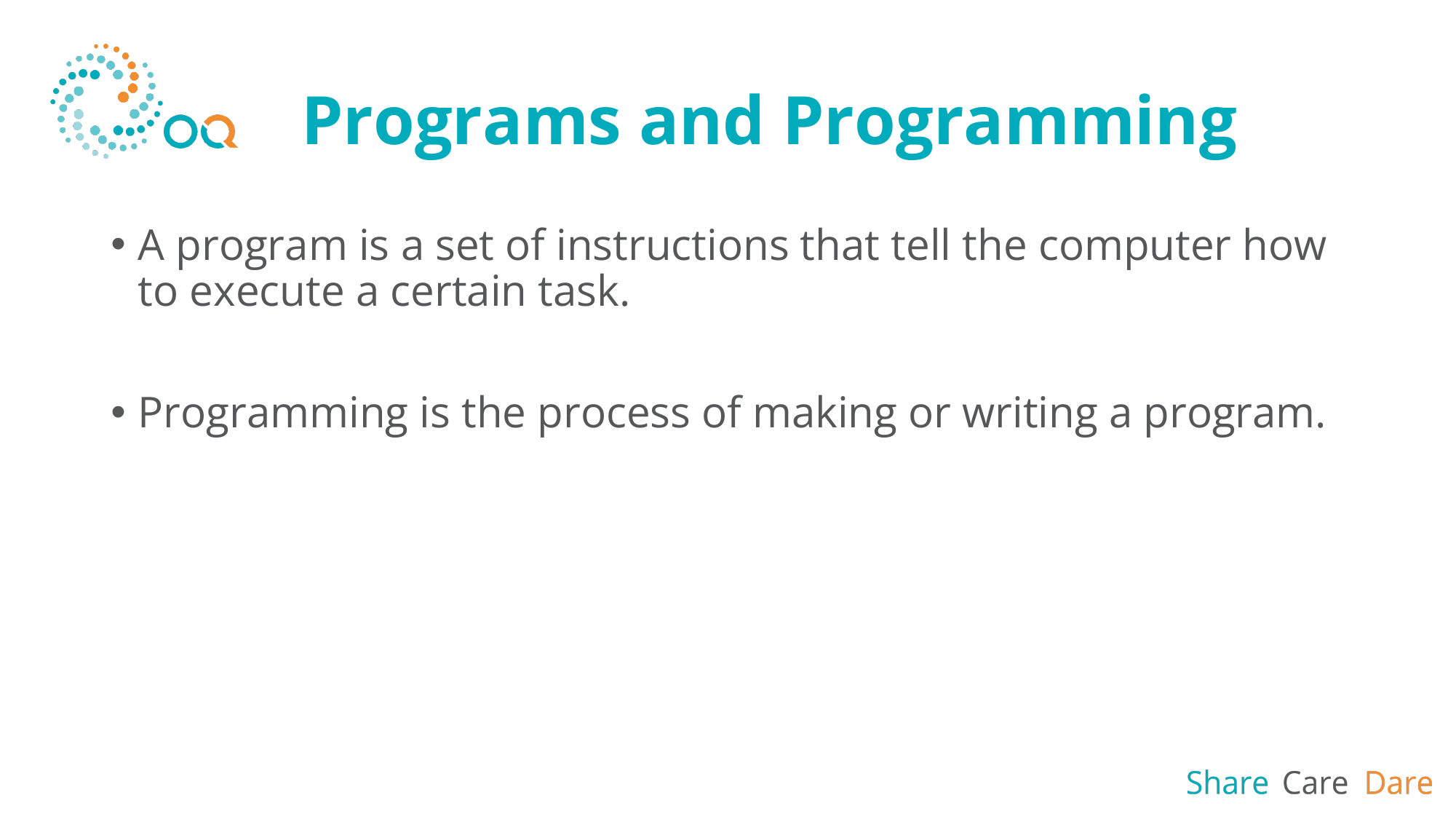

# Programs and Programming
A program is a set of instructions that tell the computer how to execute a certain task.

Programming is the process of making or writing a program.